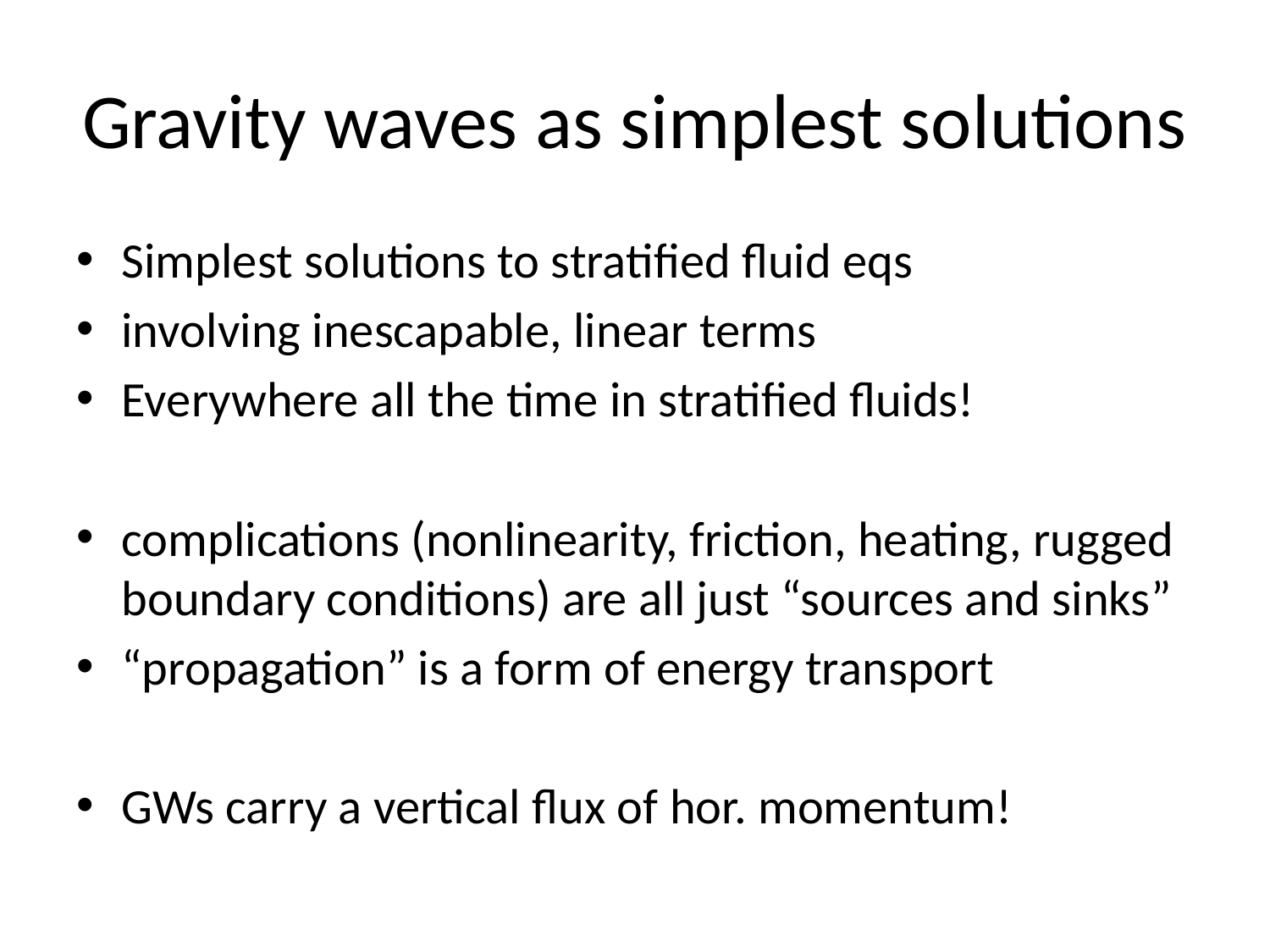

# Gravity waves as simplest solutions
Simplest solutions to stratified fluid eqs
involving inescapable, linear terms
Everywhere all the time in stratified fluids!

complications (nonlinearity, friction, heating, rugged boundary conditions) are all just “sources and sinks”
“propagation” is a form of energy transport

GWs carry a vertical flux of hor. momentum!